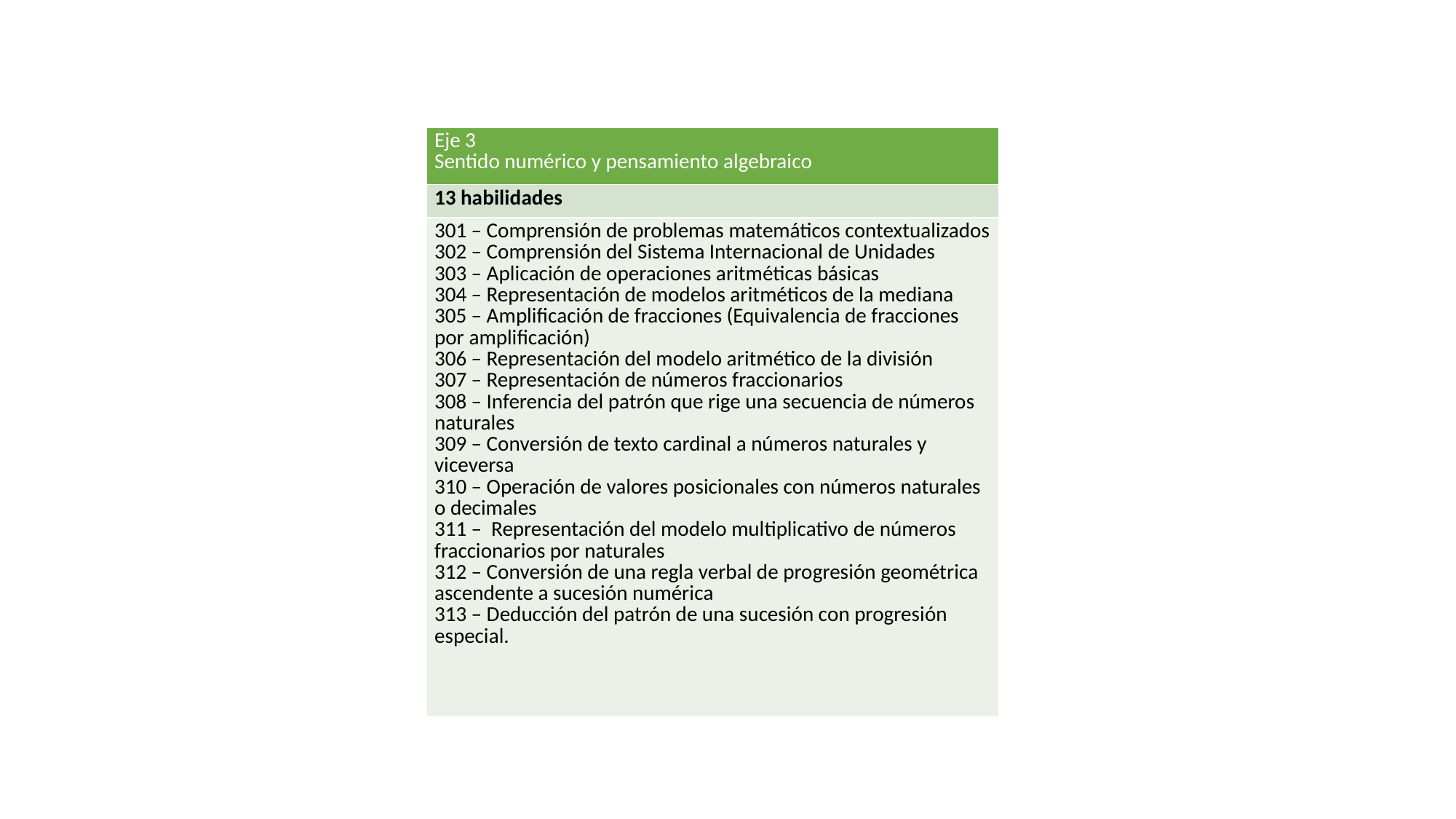

| Eje 3 Sentido numérico y pensamiento algebraico |
| --- |
| 13 habilidades |
| 301 – Comprensión de problemas matemáticos contextualizados 302 – Comprensión del Sistema Internacional de Unidades 303 – Aplicación de operaciones aritméticas básicas 304 – Representación de modelos aritméticos de la mediana 305 – Amplificación de fracciones (Equivalencia de fracciones por amplificación) 306 – Representación del modelo aritmético de la división 307 – Representación de números fraccionarios 308 – Inferencia del patrón que rige una secuencia de números naturales 309 – Conversión de texto cardinal a números naturales y viceversa 310 – Operación de valores posicionales con números naturales o decimales 311 – Representación del modelo multiplicativo de números fraccionarios por naturales 312 – Conversión de una regla verbal de progresión geométrica ascendente a sucesión numérica 313 – Deducción del patrón de una sucesión con progresión especial. |